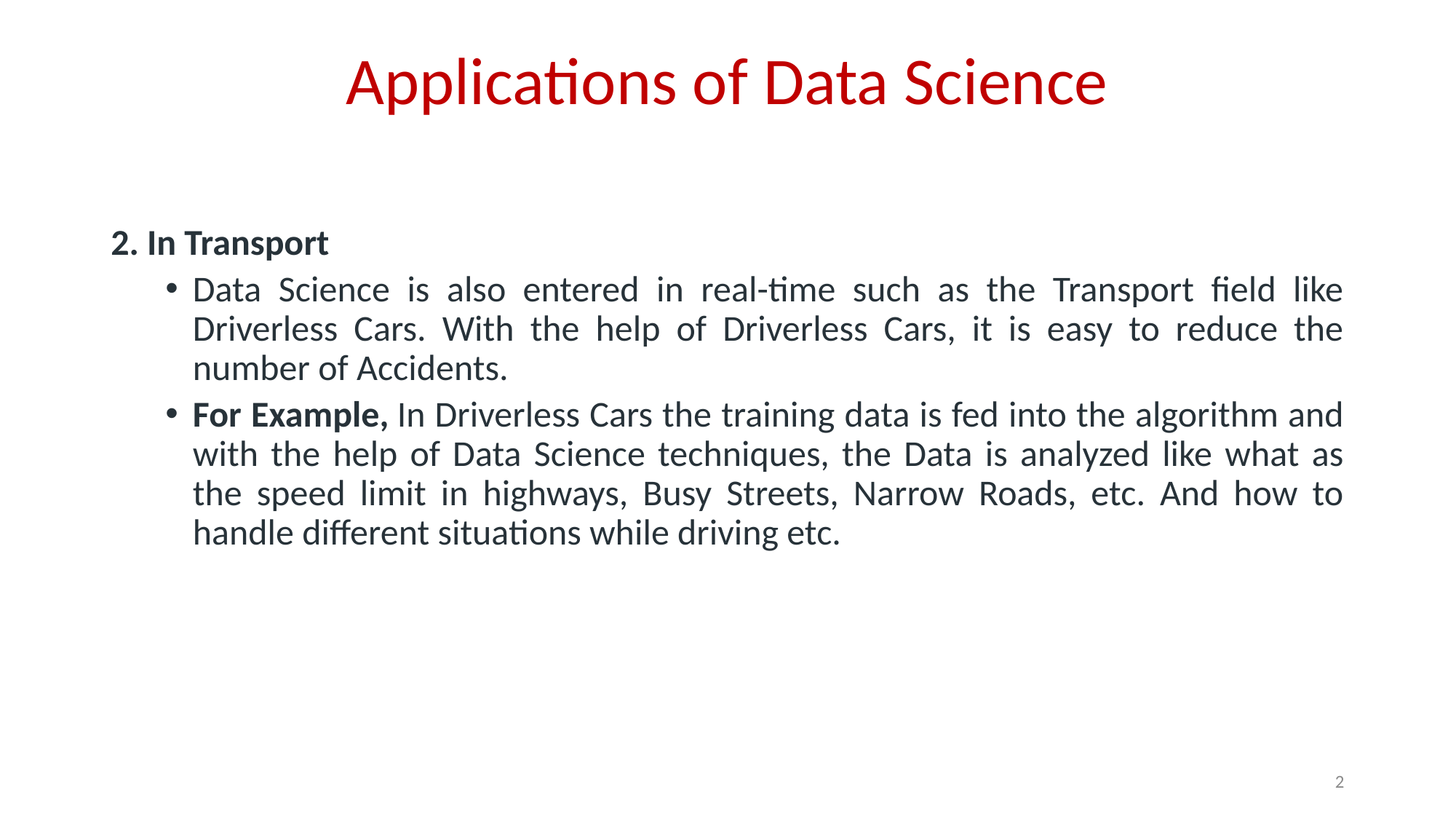

# Applications of Data Science
2. In Transport
Data Science is also entered in real-time such as the Transport field like Driverless Cars. With the help of Driverless Cars, it is easy to reduce the number of Accidents.
For Example, In Driverless Cars the training data is fed into the algorithm and with the help of Data Science techniques, the Data is analyzed like what as the speed limit in highways, Busy Streets, Narrow Roads, etc. And how to handle different situations while driving etc.

2